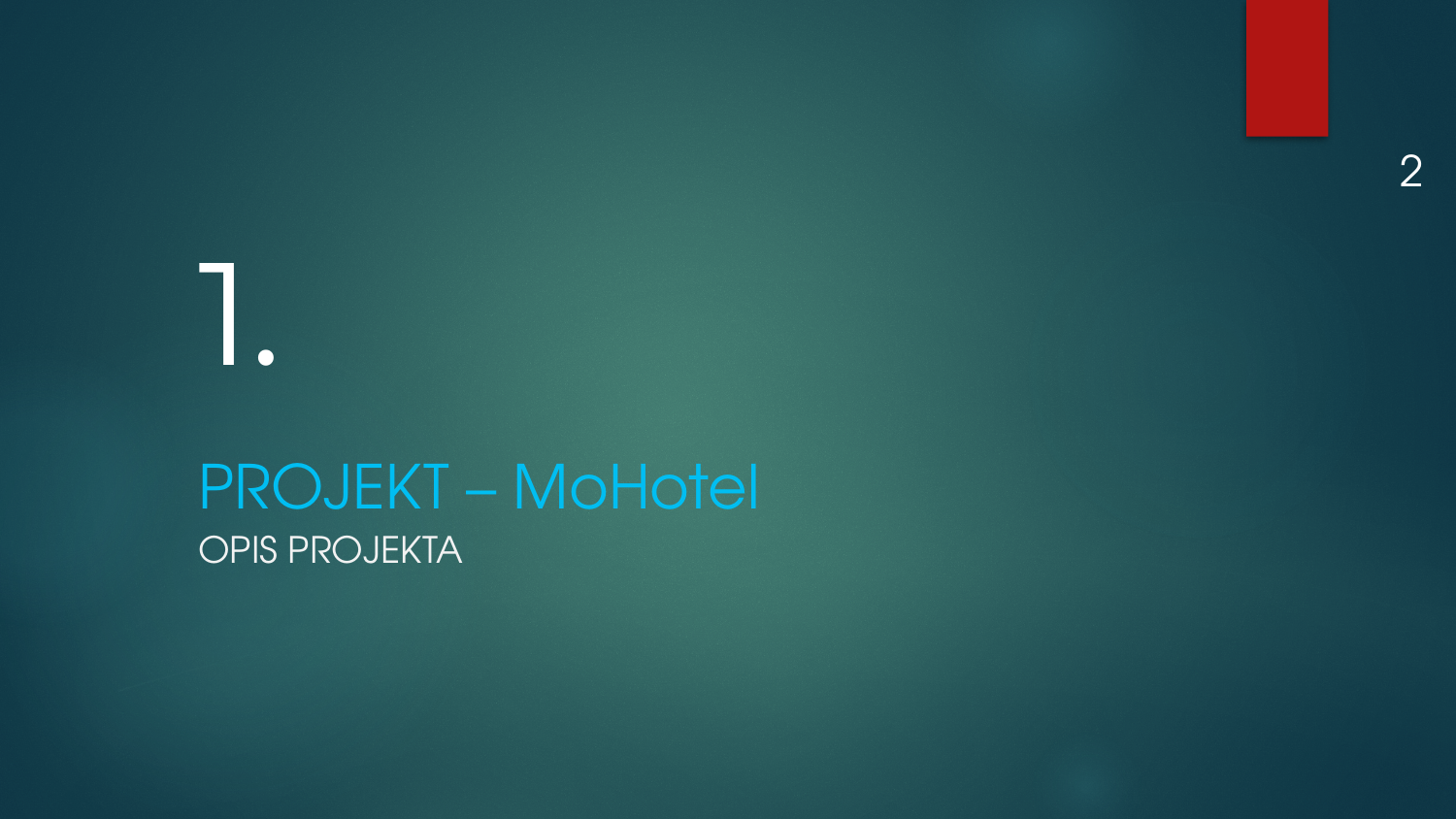

2
1.
# PROJEKT – MoHotel
OPIS PROJEKTA